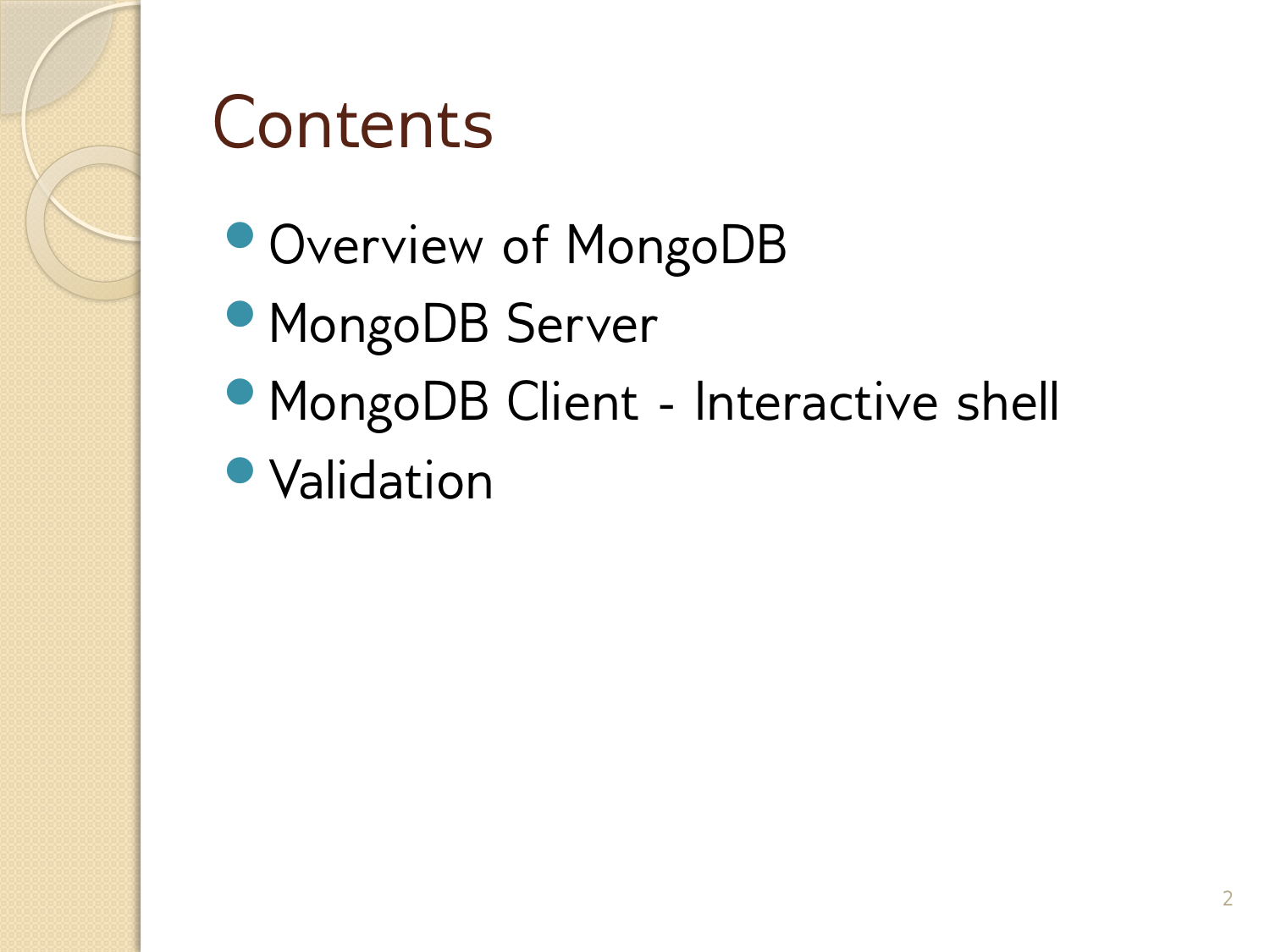

# Contents
Overview of MongoDB
MongoDB Server
MongoDB Client - Interactive shell
Validation

2